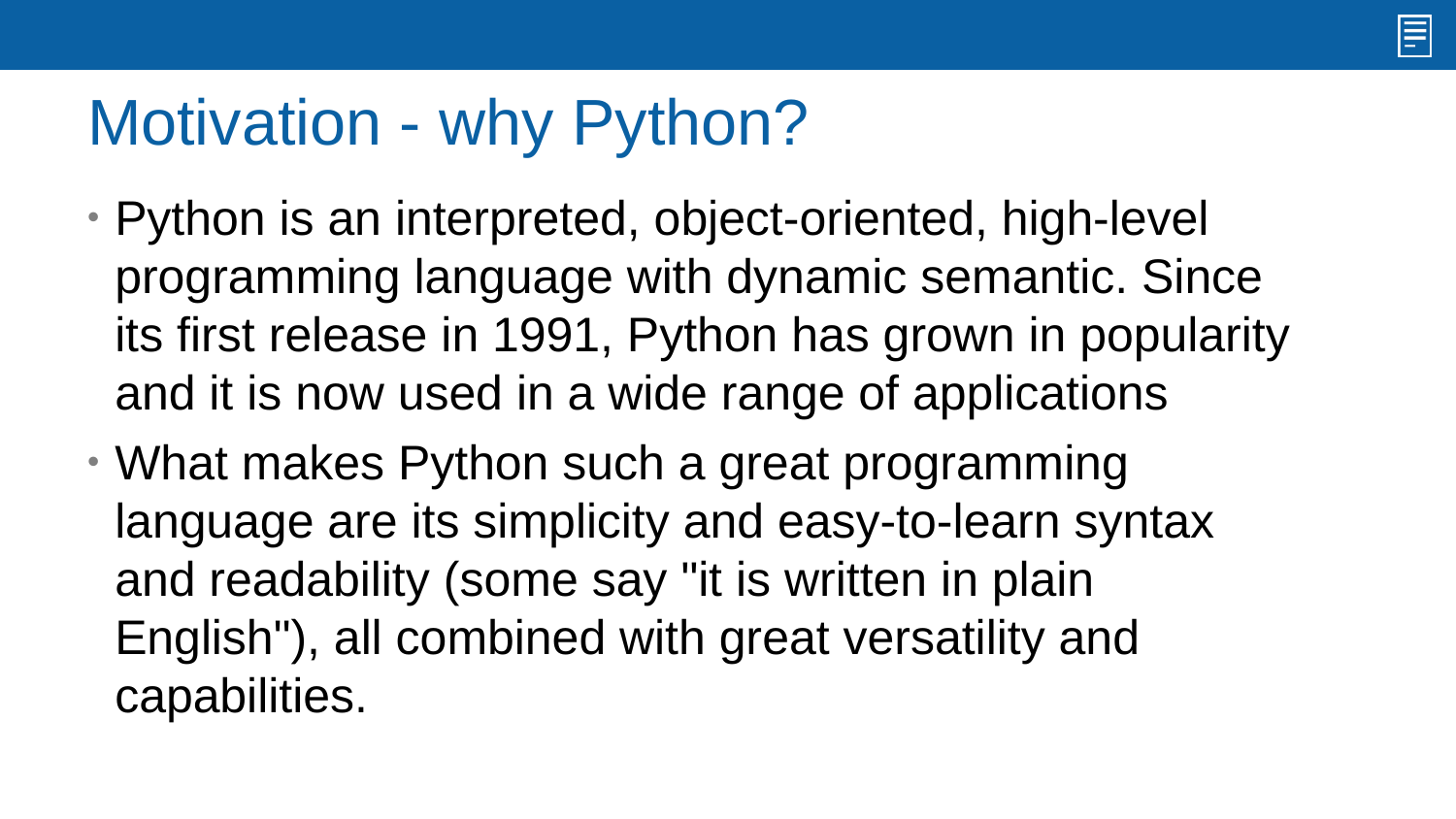

# Motivation - why Python?
Python is an interpreted, object-oriented, high-level programming language with dynamic semantic. Since its first release in 1991, Python has grown in popularity and it is now used in a wide range of applications
What makes Python such a great programming language are its simplicity and easy-to-learn syntax and readability (some say "it is written in plain English"), all combined with great versatility and capabilities.